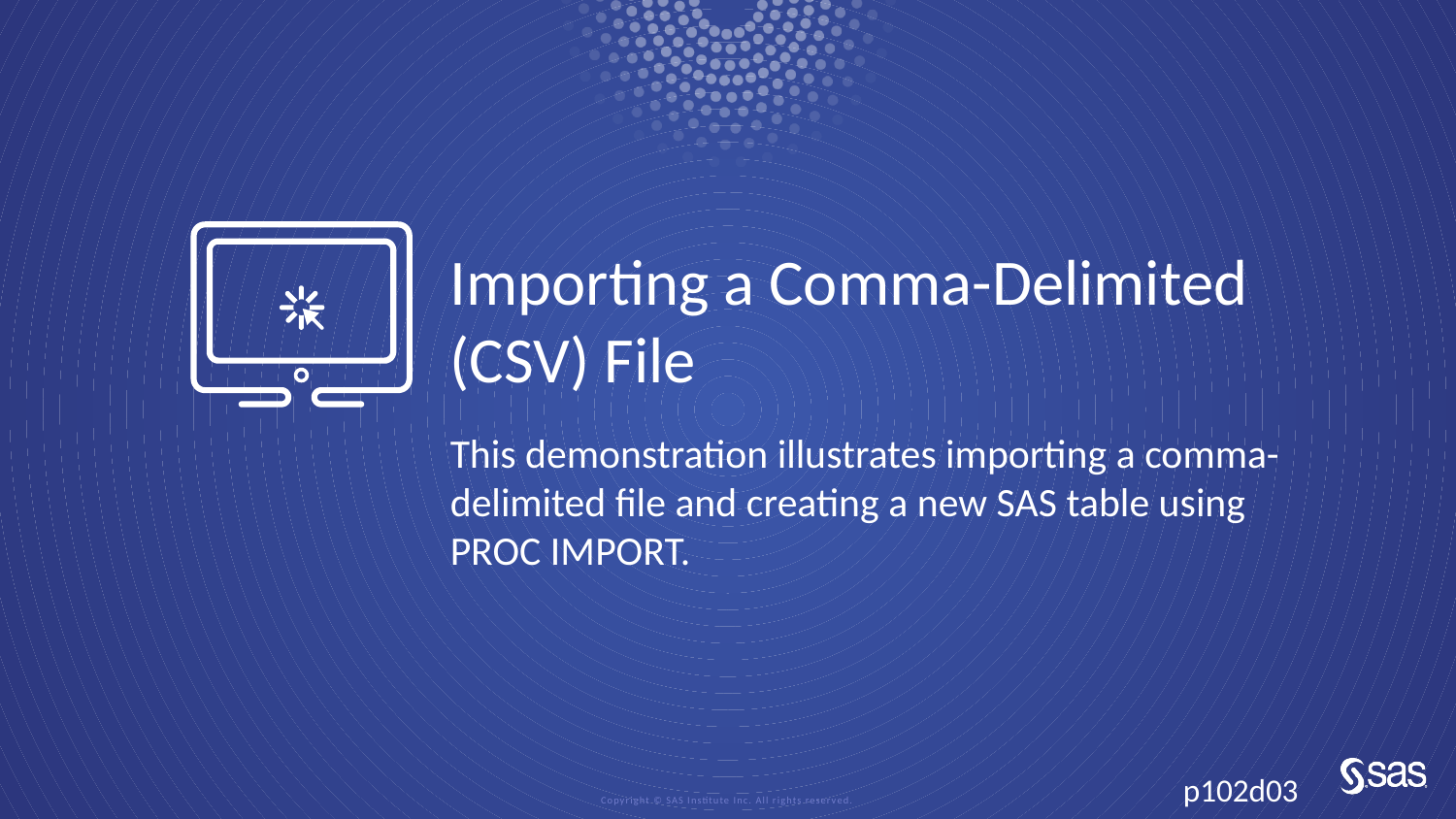

# Importing a Comma-Delimited (CSV) File
This demonstration illustrates importing a comma-delimited file and creating a new SAS table using
PROC IMPORT.
p102d03